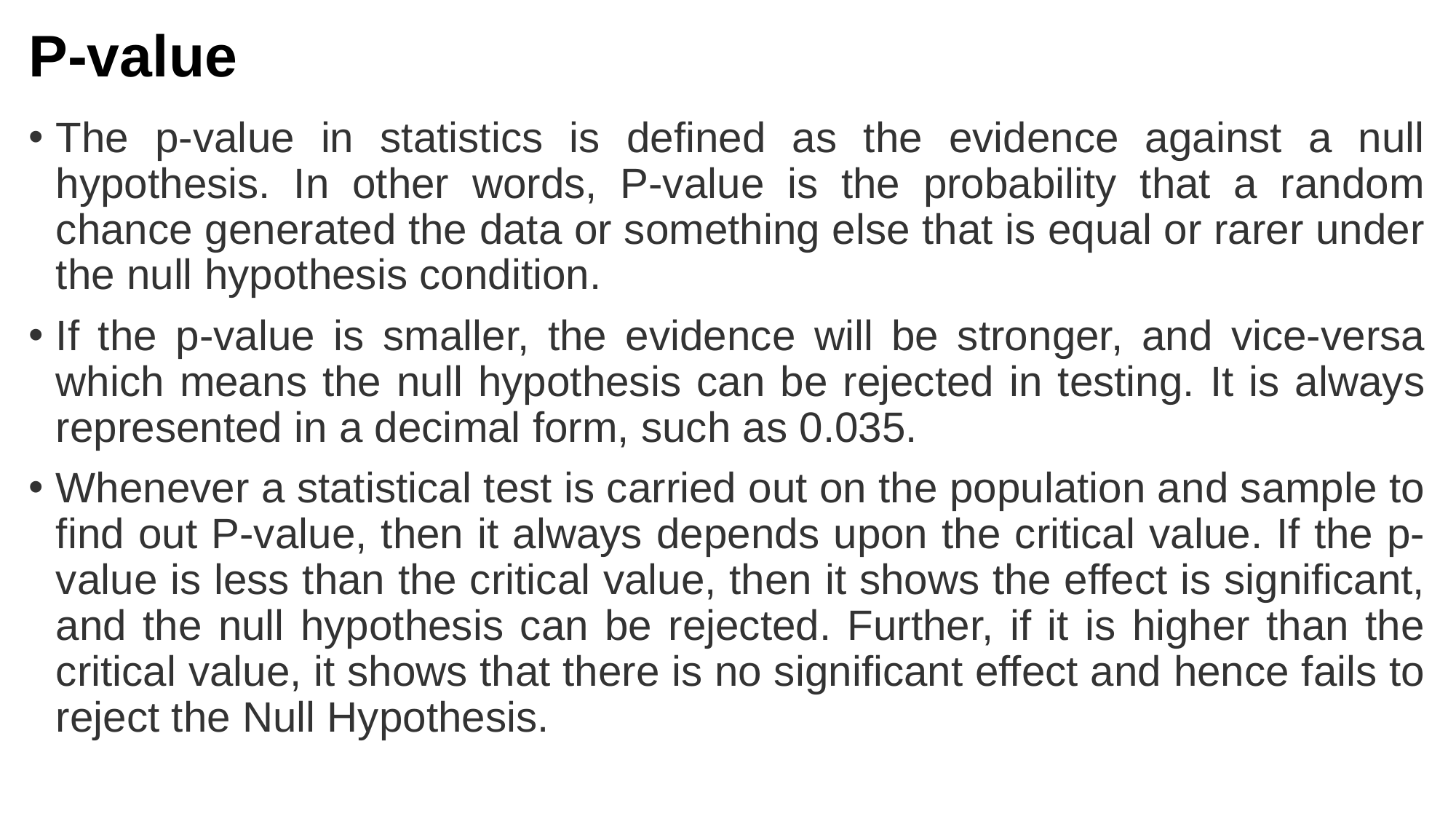

# P-value
The p-value in statistics is defined as the evidence against a null hypothesis. In other words, P-value is the probability that a random chance generated the data or something else that is equal or rarer under the null hypothesis condition.
If the p-value is smaller, the evidence will be stronger, and vice-versa which means the null hypothesis can be rejected in testing. It is always represented in a decimal form, such as 0.035.
Whenever a statistical test is carried out on the population and sample to find out P-value, then it always depends upon the critical value. If the p-value is less than the critical value, then it shows the effect is significant, and the null hypothesis can be rejected. Further, if it is higher than the critical value, it shows that there is no significant effect and hence fails to reject the Null Hypothesis.